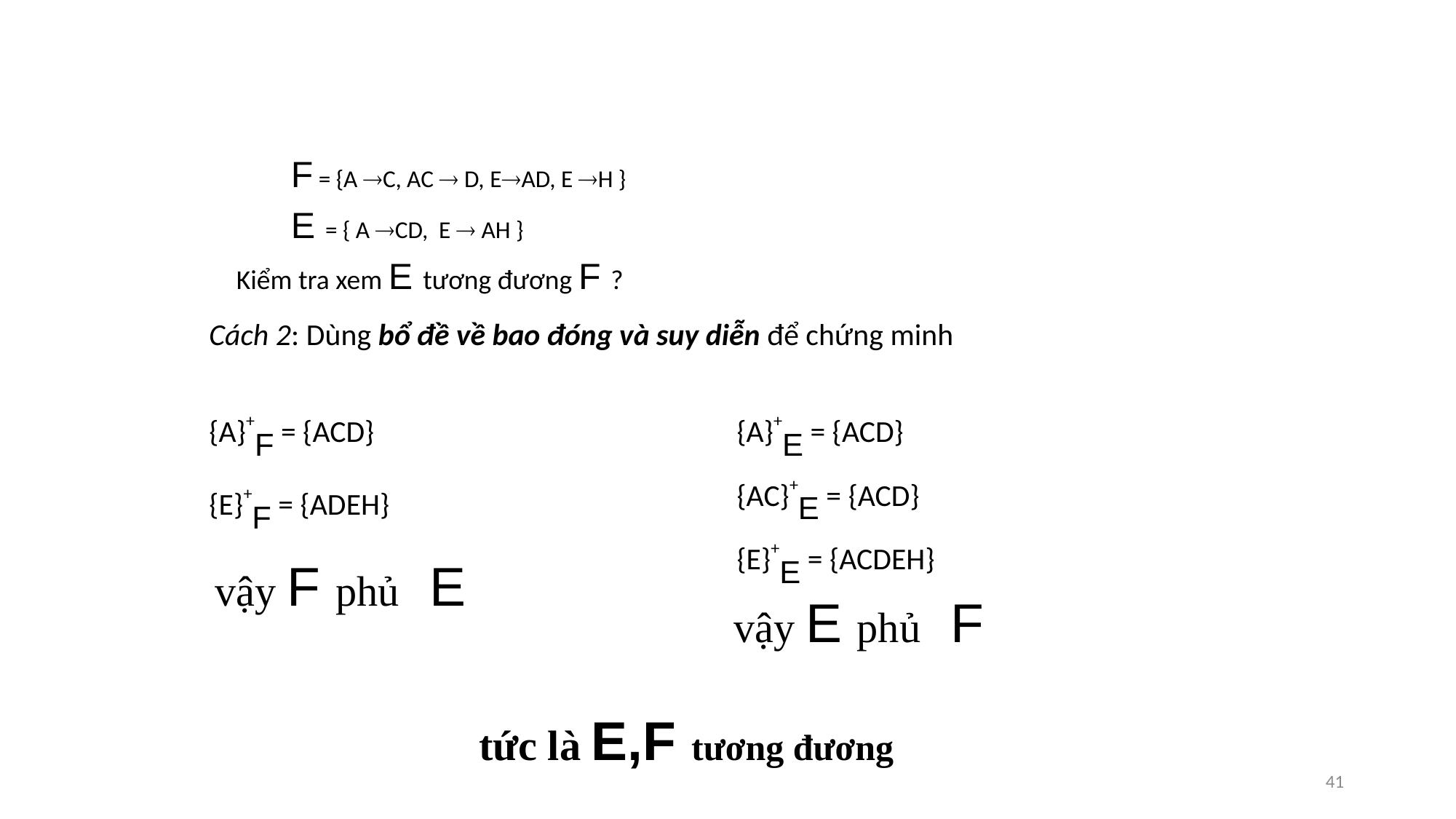

Nhập môn Cơ sở Dữ liệu
#
F = {A →C, AC → D, E→AD, E →H }
E = { A →CD,  E → AH }
Kiểm tra xem E tương đương F ?

Cách 2: Dùng bổ đề về bao đóng và suy diễn để chứng minh

{A}+F = {ACD}
{A}+E = {ACD}
{AC}+E = {ACD}
{E}+F = {ADEH}
{E}+E = {ACDEH}
 vậy F phủ  E
 vậy E phủ  F
 tức là E,F tương đương
41